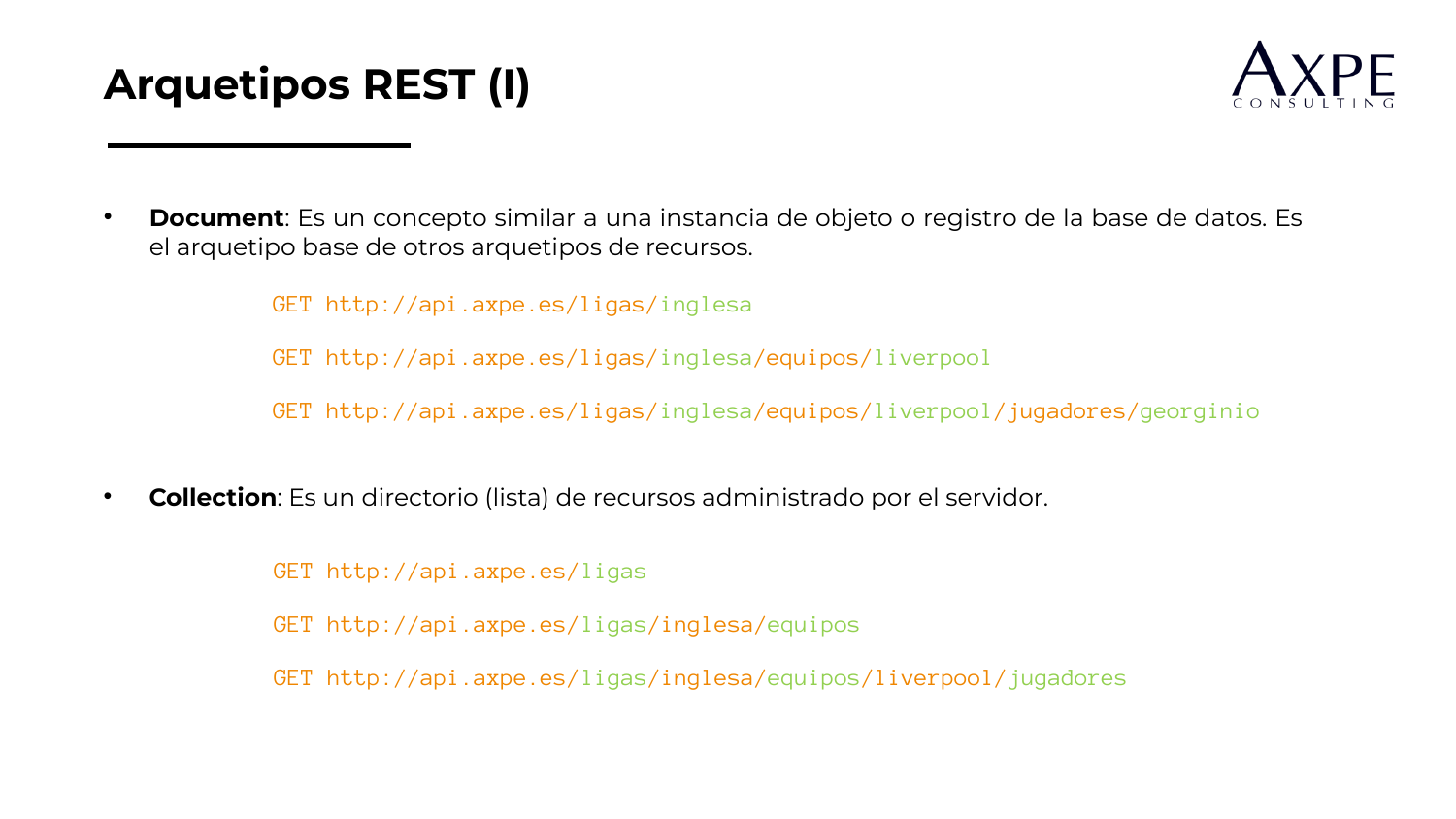

Arquetipos REST (I)
Document: Es un concepto similar a una instancia de objeto o registro de la base de datos. Es el arquetipo base de otros arquetipos de recursos.

GET http://api.axpe.es/ligas/inglesa
GET http://api.axpe.es/ligas/inglesa/equipos/liverpool
GET http://api.axpe.es/ligas/inglesa/equipos/liverpool/jugadores/georginio
Collection: Es un directorio (lista) de recursos administrado por el servidor.
GET http://api.axpe.es/ligas
GET http://api.axpe.es/ligas/inglesa/equipos
GET http://api.axpe.es/ligas/inglesa/equipos/liverpool/jugadores